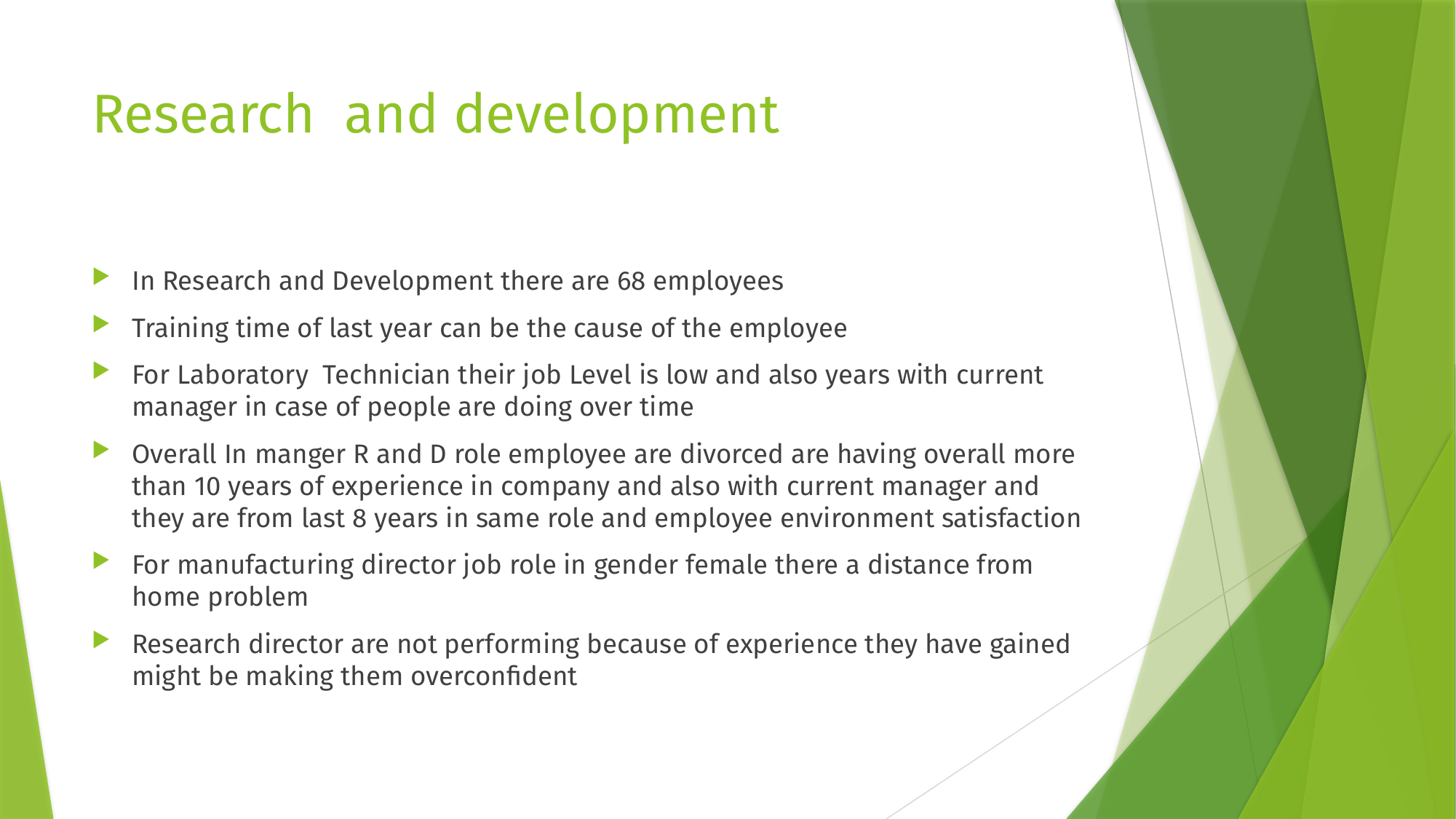

# Research  and development
In Research and Development there are 68 employees
Training time of last year can be the cause of the employee
For Laboratory  Technician their job Level is low and also years with current manager in case of people are doing over time
Overall In manger R and D role employee are divorced are having overall more than 10 years of experience in company and also with current manager and they are from last 8 years in same role and employee environment satisfaction
For manufacturing director job role in gender female there a distance from home problem
Research director are not performing because of experience they have gained might be making them overconfident